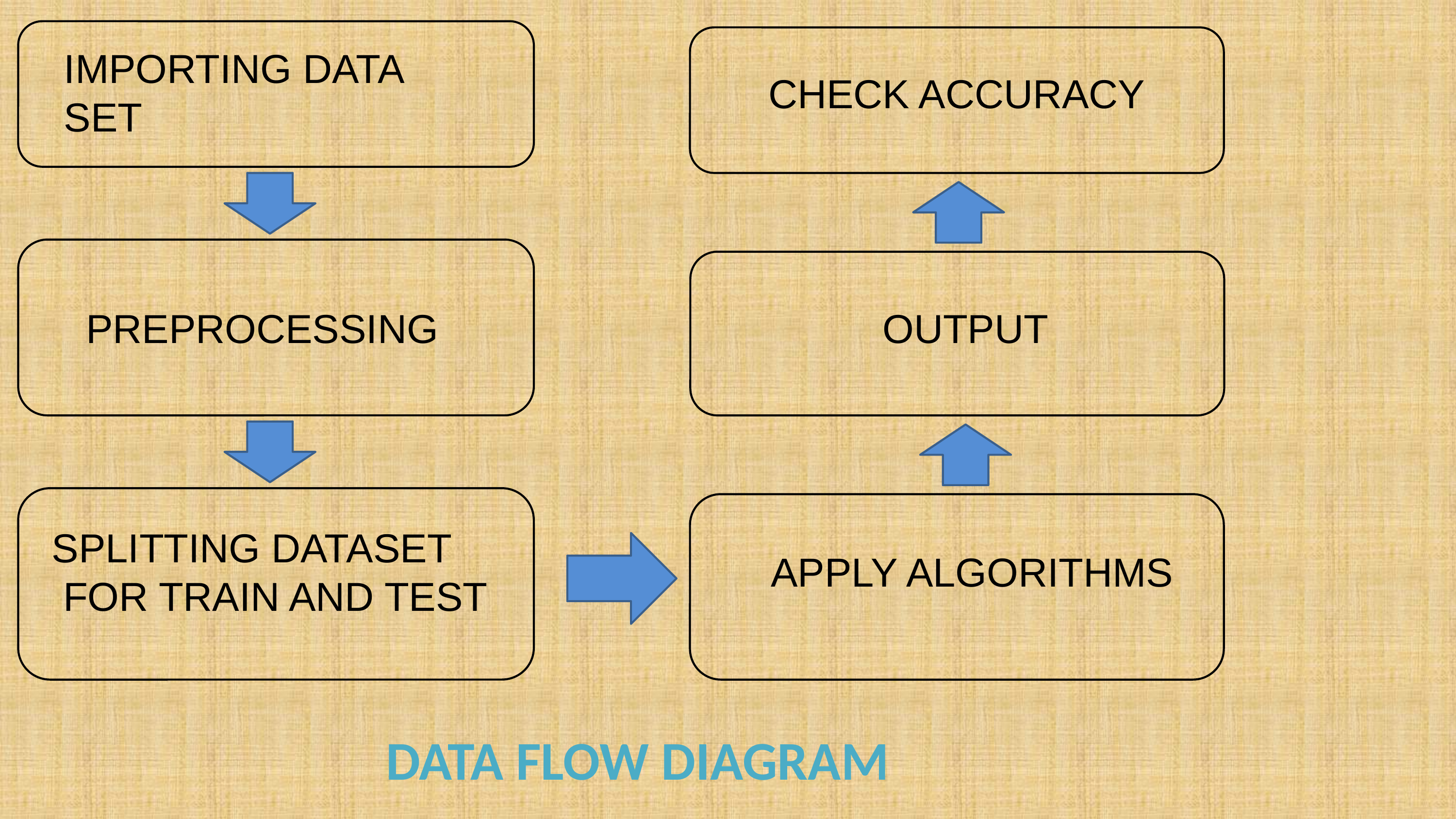

IMPORTING DATA SET
CHECK ACCURACY

PREPROCESSING
OUTPUT

SPLITTING DATASET
 FOR TRAIN AND TEST

APPLY ALGORITHMS

DATA FLOW DIAGRAM